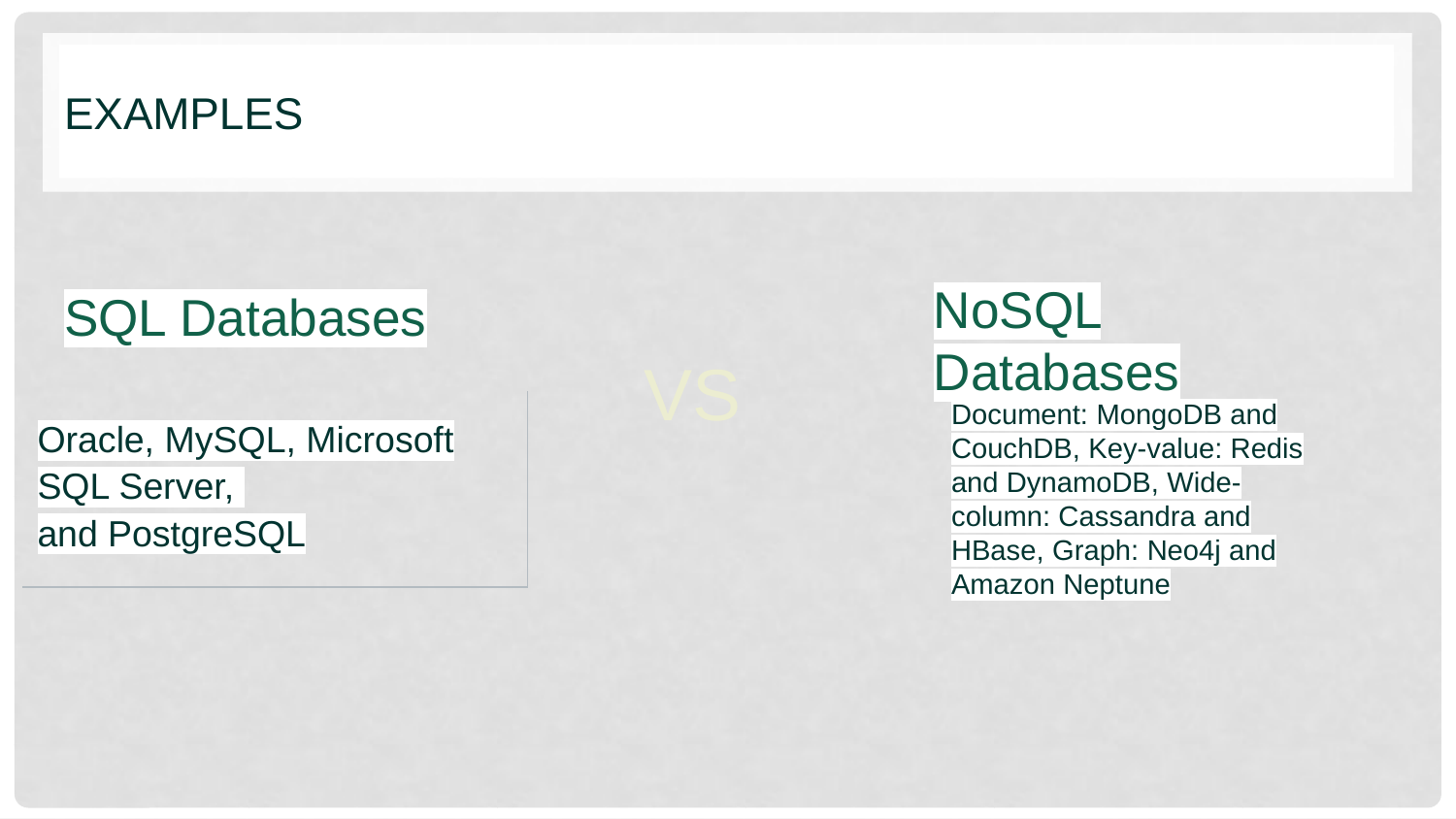

# Examples

SQL Databases

NoSQL Databases
VS
Document: MongoDB and CouchDB, Key-value: Redis and DynamoDB, Wide-column: Cassandra and HBase, Graph: Neo4j and Amazon Neptune
| Oracle, MySQL, Microsoft SQL Server, and PostgreSQL |
| --- |